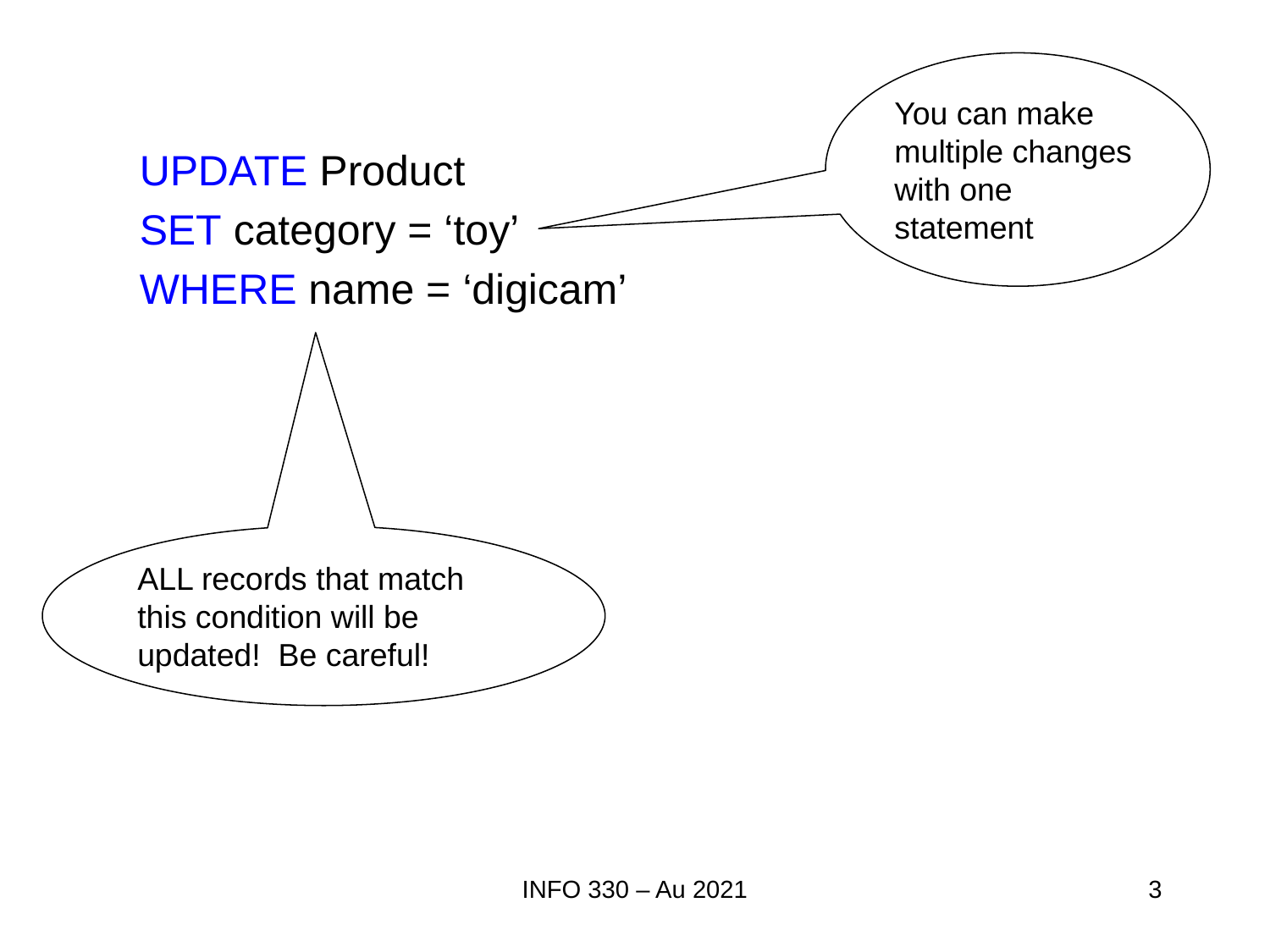

You can make multiple changes with one statement
UPDATE Product
SET category = ‘toy’
WHERE name = ‘digicam’
ALL records that match this condition will be updated!  Be careful!
INFO 330 – Au 2021
3